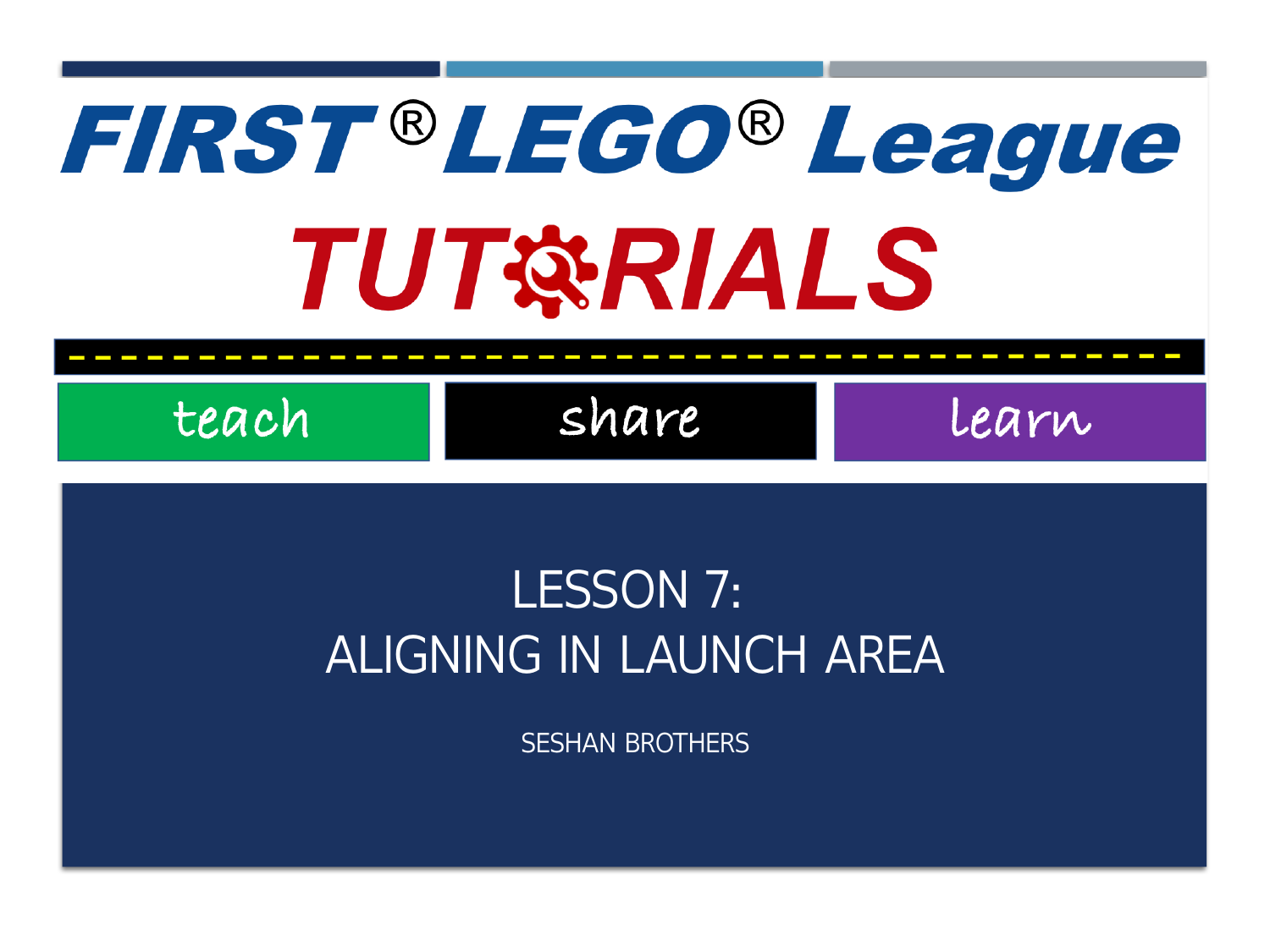

# Lesson 7: aligning in LAUNCH AREA
Seshan brothers